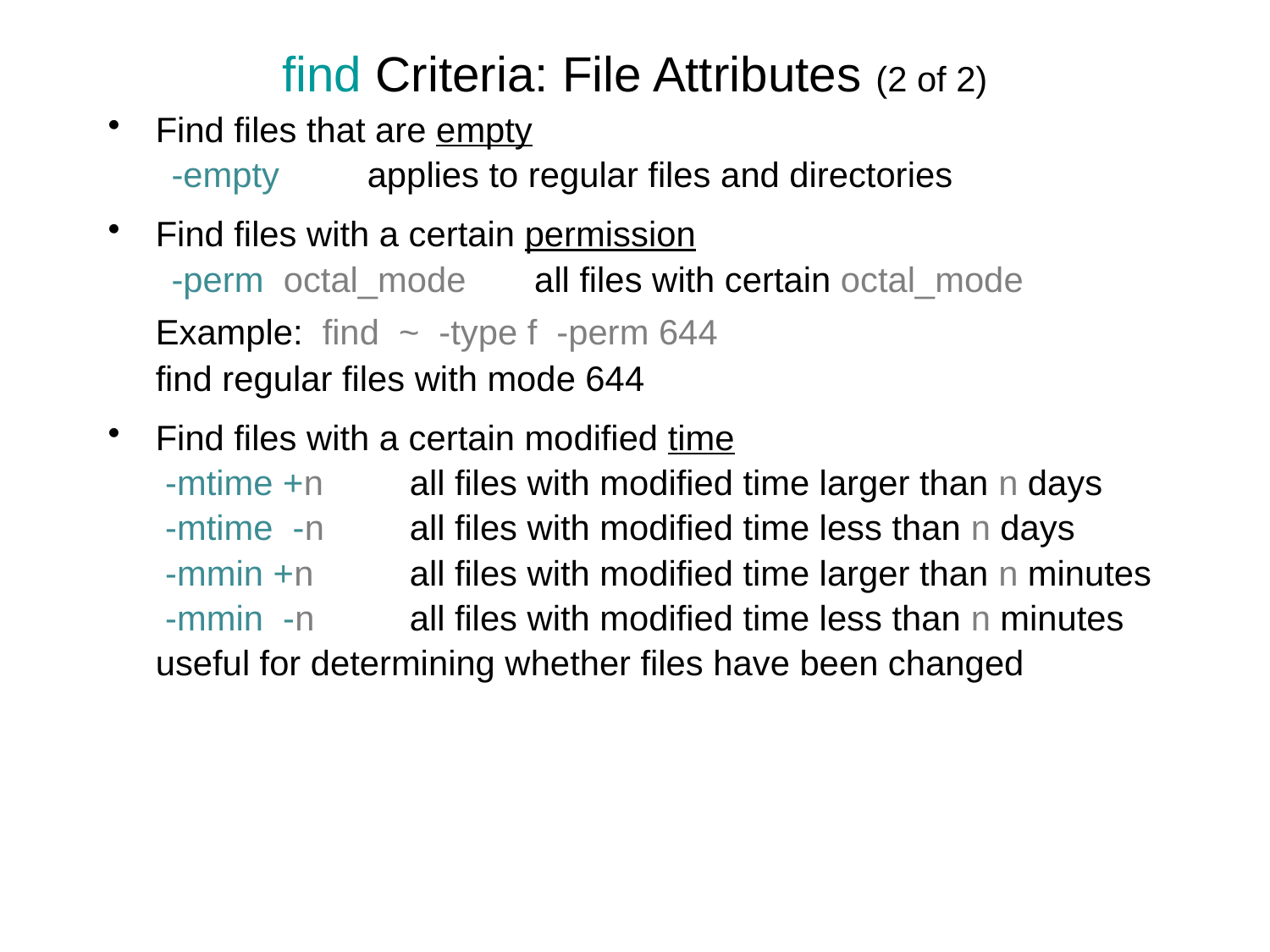

# find Criteria: File Attributes (2 of 2)
Find files that are empty
-empty         applies to regular files and directories
Find files with a certain permission
-perm  octal_mode       all files with certain octal_mode
	Example:  find  ~  -type f  -perm 644
	find regular files with mode 644
Find files with a certain modified time
	 -mtime +n	all files with modified time larger than n days
	 -mtime  -n  	all files with modified time less than n days
	 -mmin +n	all files with modified time larger than n minutes
	 -mmin  -n	all files with modified time less than n minutes
	useful for determining whether files have been changed